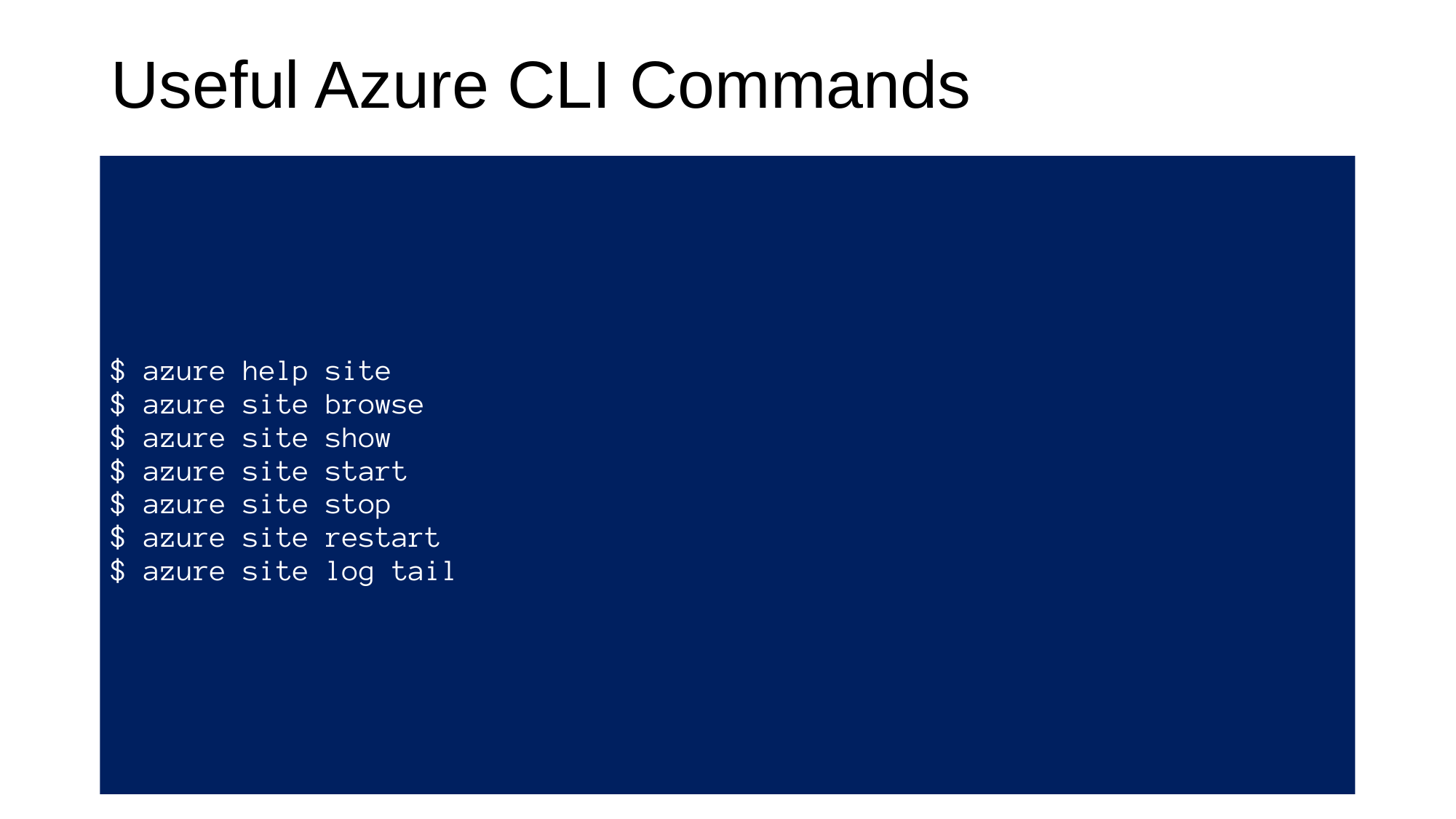

# Useful Azure CLI Commands
$ azure help site
$ azure site browse
$ azure site show
$ azure site start
$ azure site stop
$ azure site restart
$ azure site log tail